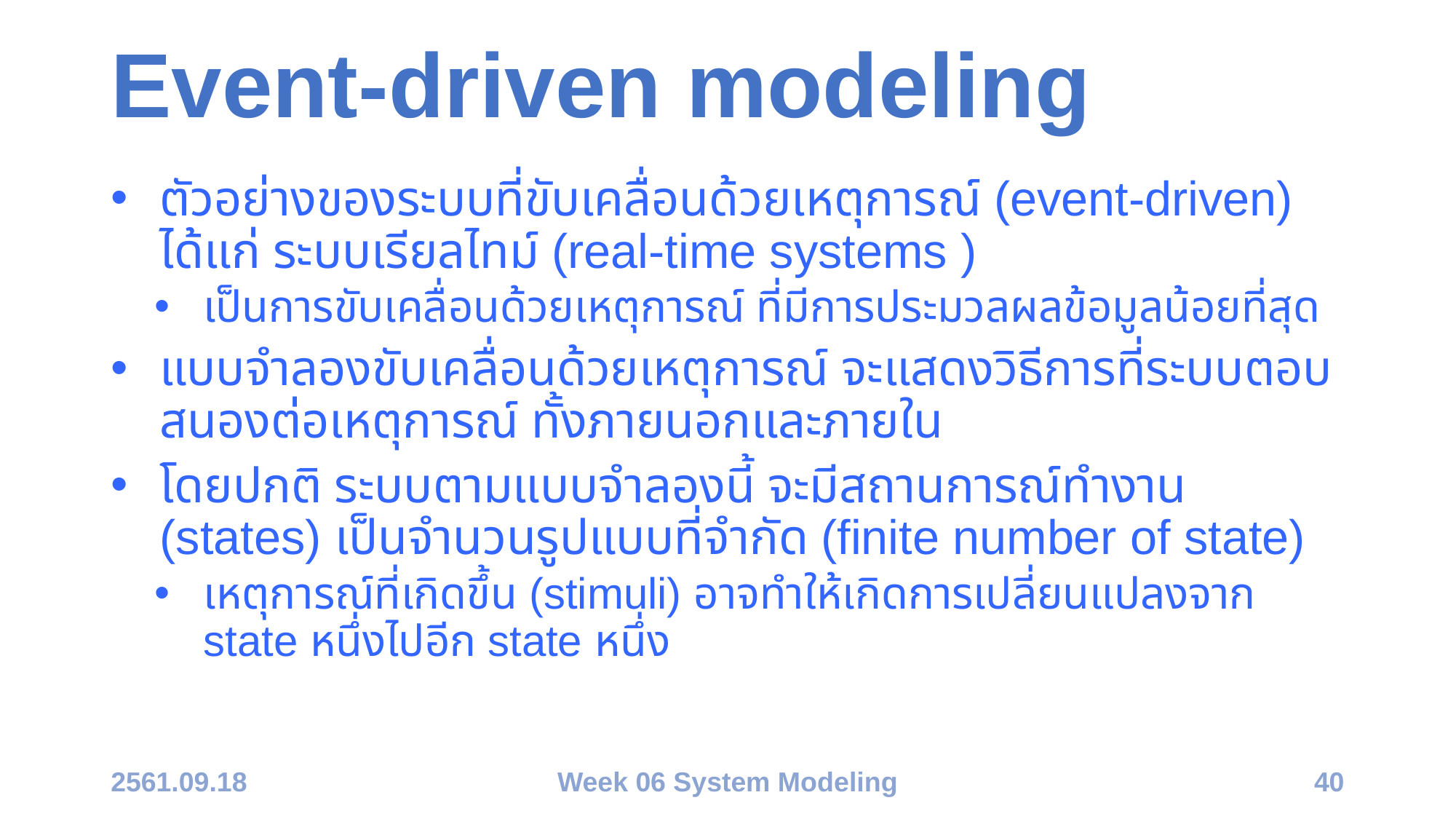

# Event-driven modeling
ตัวอย่างของระบบที่ขับเคลื่อนด้วยเหตุการณ์ (event-driven) ได้แก่ ระบบเรียลไทม์ (real-time systems )
เป็นการขับเคลื่อนด้วยเหตุการณ์ ที่มีการประมวลผลข้อมูลน้อยที่สุด
แบบจำลองขับเคลื่อนด้วยเหตุการณ์ จะแสดงวิธีการที่ระบบตอบสนองต่อเหตุการณ์ ทั้งภายนอกและภายใน
โดยปกติ ระบบตามแบบจำลองนี้ จะมีสถานการณ์ทำงาน (states) เป็นจำนวนรูปแบบที่จำกัด (finite number of state)
เหตุการณ์ที่เกิดขึ้น (stimuli) อาจทำให้เกิดการเปลี่ยนแปลงจาก state หนึ่งไปอีก state หนึ่ง
2561.09.18
Week 06 System Modeling
40